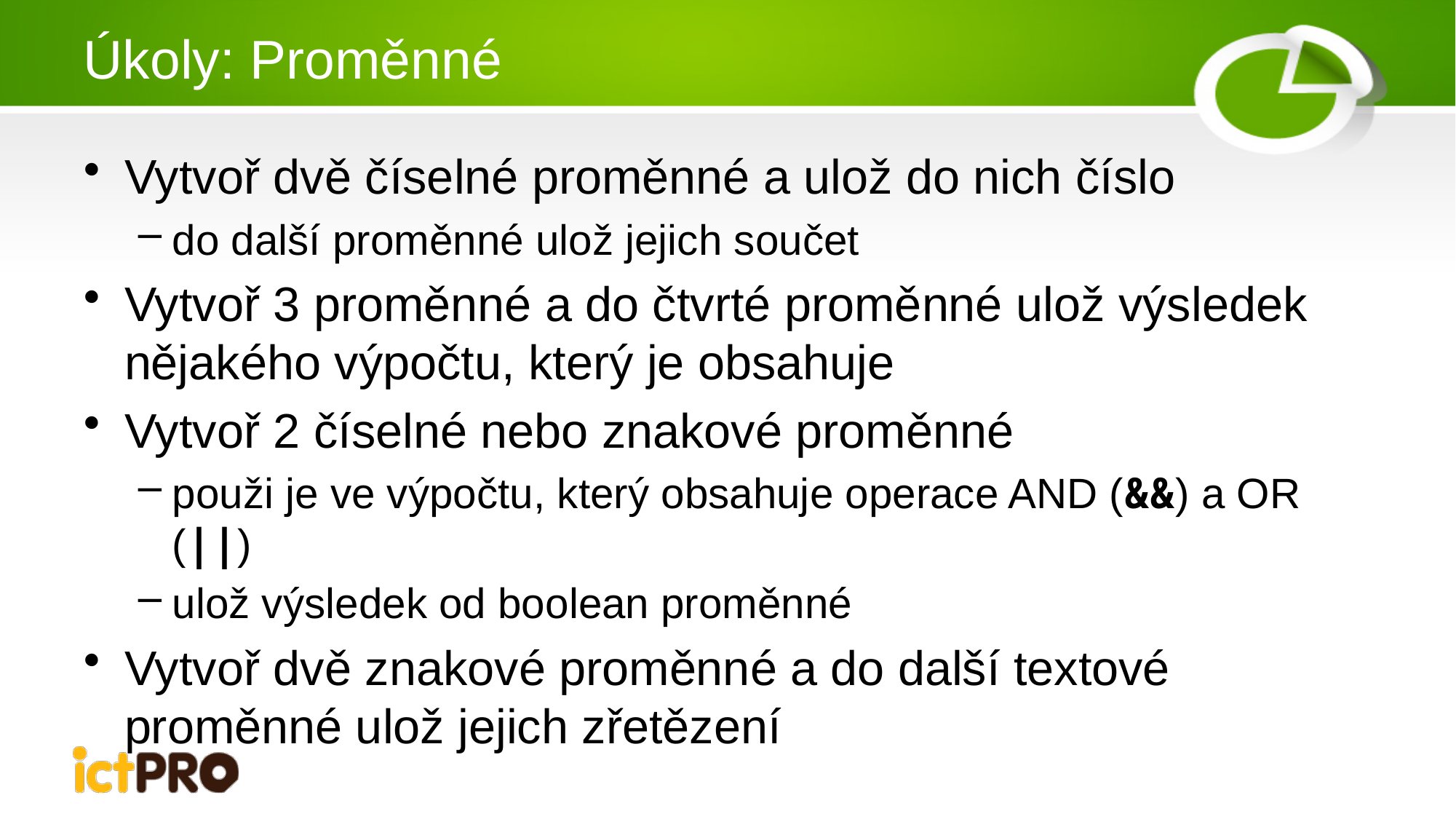

# Úkoly: Proměnné
Vytvoř dvě číselné proměnné a ulož do nich číslo
do další proměnné ulož jejich součet
Vytvoř 3 proměnné a do čtvrté proměnné ulož výsledek nějakého výpočtu, který je obsahuje
Vytvoř 2 číselné nebo znakové proměnné
použi je ve výpočtu, který obsahuje operace AND (&&) a OR (||)
ulož výsledek od boolean proměnné
Vytvoř dvě znakové proměnné a do další textové proměnné ulož jejich zřetězení